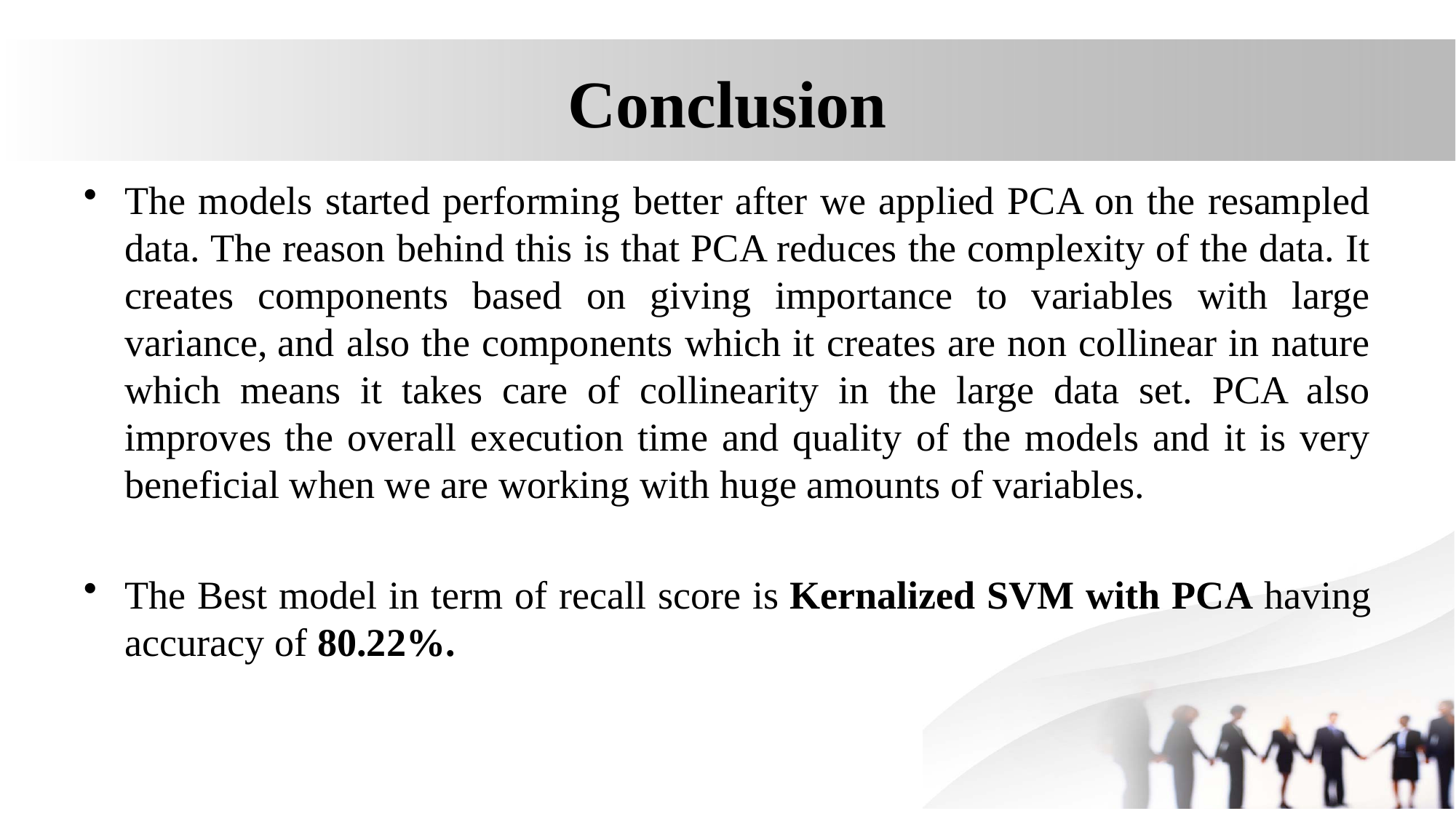

# Conclusion
The models started performing better after we applied PCA on the resampled data. The reason behind this is that PCA reduces the complexity of the data. It creates components based on giving importance to variables with large variance, and also the components which it creates are non collinear in nature which means it takes care of collinearity in the large data set. PCA also improves the overall execution time and quality of the models and it is very beneficial when we are working with huge amounts of variables.

The Best model in term of recall score is Kernalized SVM with PCA having accuracy of 80.22%.